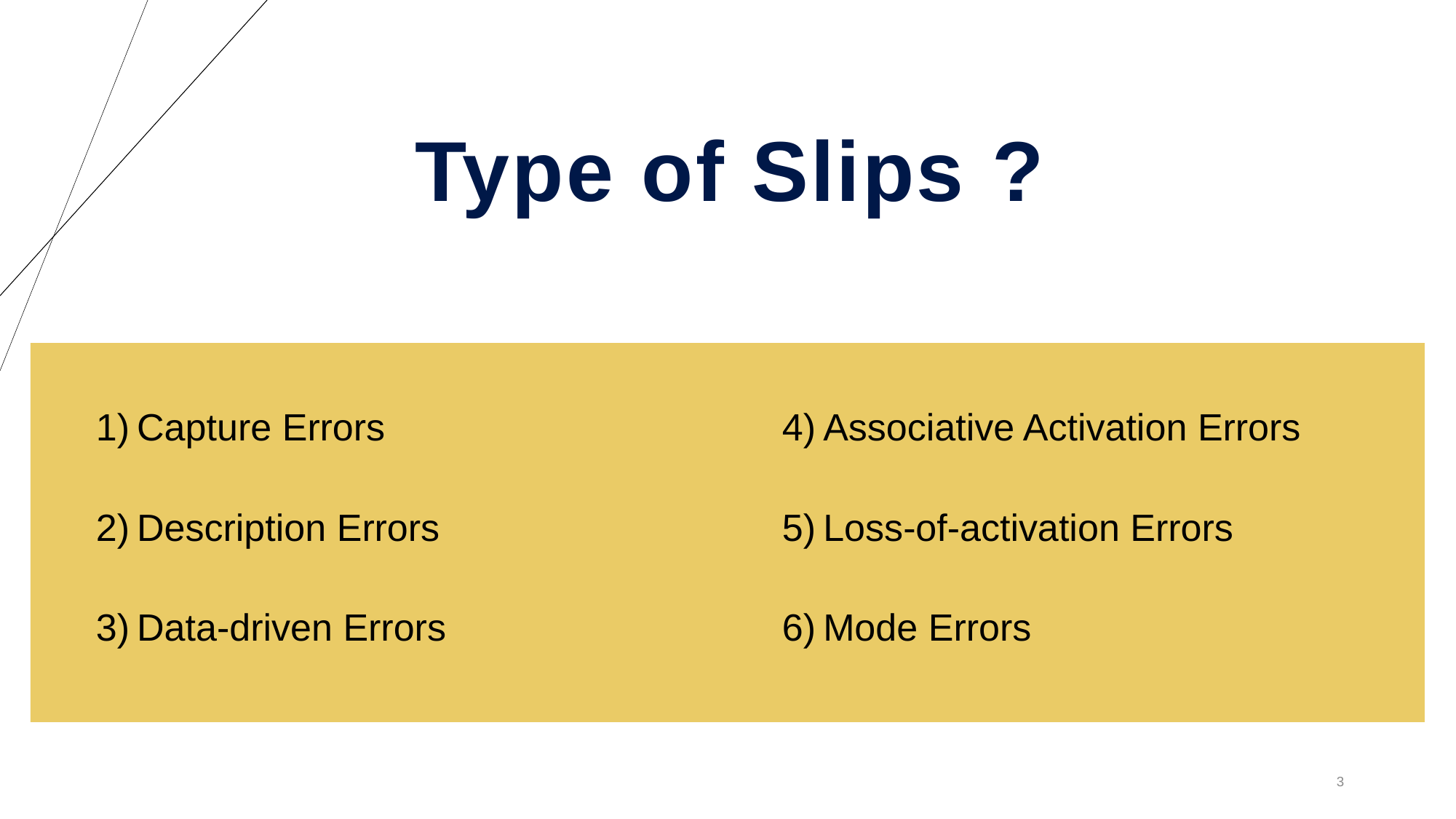

# Type of Slips ?
Capture Errors
Description Errors
Data-driven Errors
Associative Activation Errors
Loss-of-activation Errors
Mode Errors

3